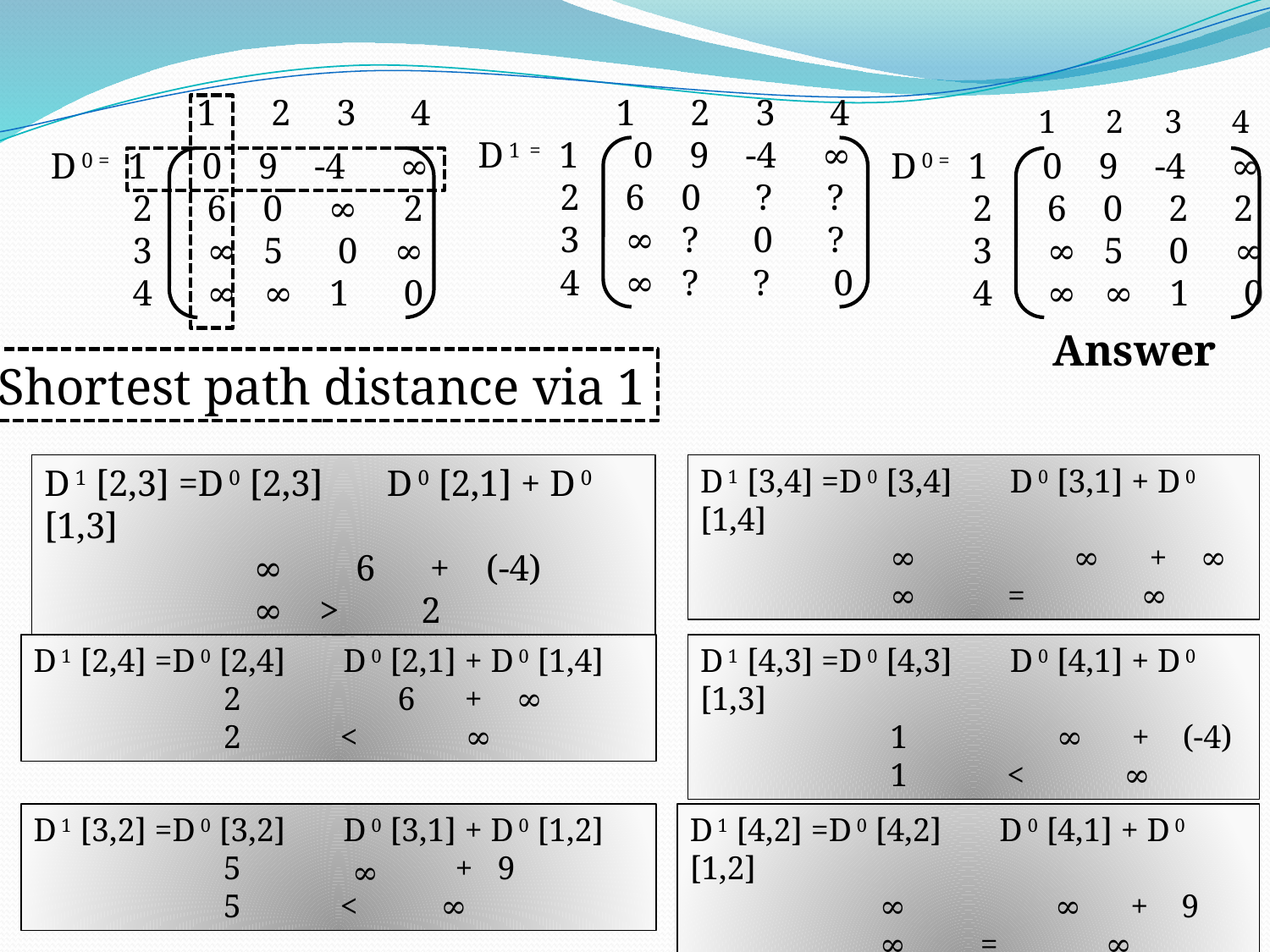

1      2     3      4
 1      2     3      4
 1      2     3      4
D 1 =  1      0    9    -4     ∞
         2     6    0      ?      ?
         3     ∞   ?      0      ?
         4     ∞   ?      ?       0
D 0 =  1      0    9    -4      ∞
         2      6    0     ∞     2
         3      ∞   5      0    ∞
         4      ∞   ∞    1      0

D 0 =  1      0    9    -4     ∞
         2      6    0     2     2
         3      ∞   5     0     ∞
         4      ∞   ∞    1      0

Answer
Shortest path distance via 1
D 1 [2,3] =D 0 [2,3]       D 0 [2,1] + D 0 [1,3]
                       ∞        6      +    (-4)
                       ∞    >         2
D 1 [3,4] =D 0 [3,4]       D 0 [3,1] + D 0 [1,4]
                       ∞                   ∞      +    ∞
                       ∞           =              ∞
D 1 [2,4] =D 0 [2,4]       D 0 [2,1] + D 0 [1,4]
                       2                   6      +    ∞
                       2            <             ∞
D 1 [4,3] =D 0 [4,3]       D 0 [4,1] + D 0 [1,3]
                       1                  ∞      +    (-4)
                       1            <            ∞
D 1 [3,2] =D 0 [3,2]       D 0 [3,1] + D 0 [1,2]
                       5                          +   9
                       5            <          ∞
D 1 [4,2] =D 0 [4,2]       D 0 [4,1] + D 0 [1,2]
                       ∞                  ∞      +    9
                       ∞         =             ∞
∞